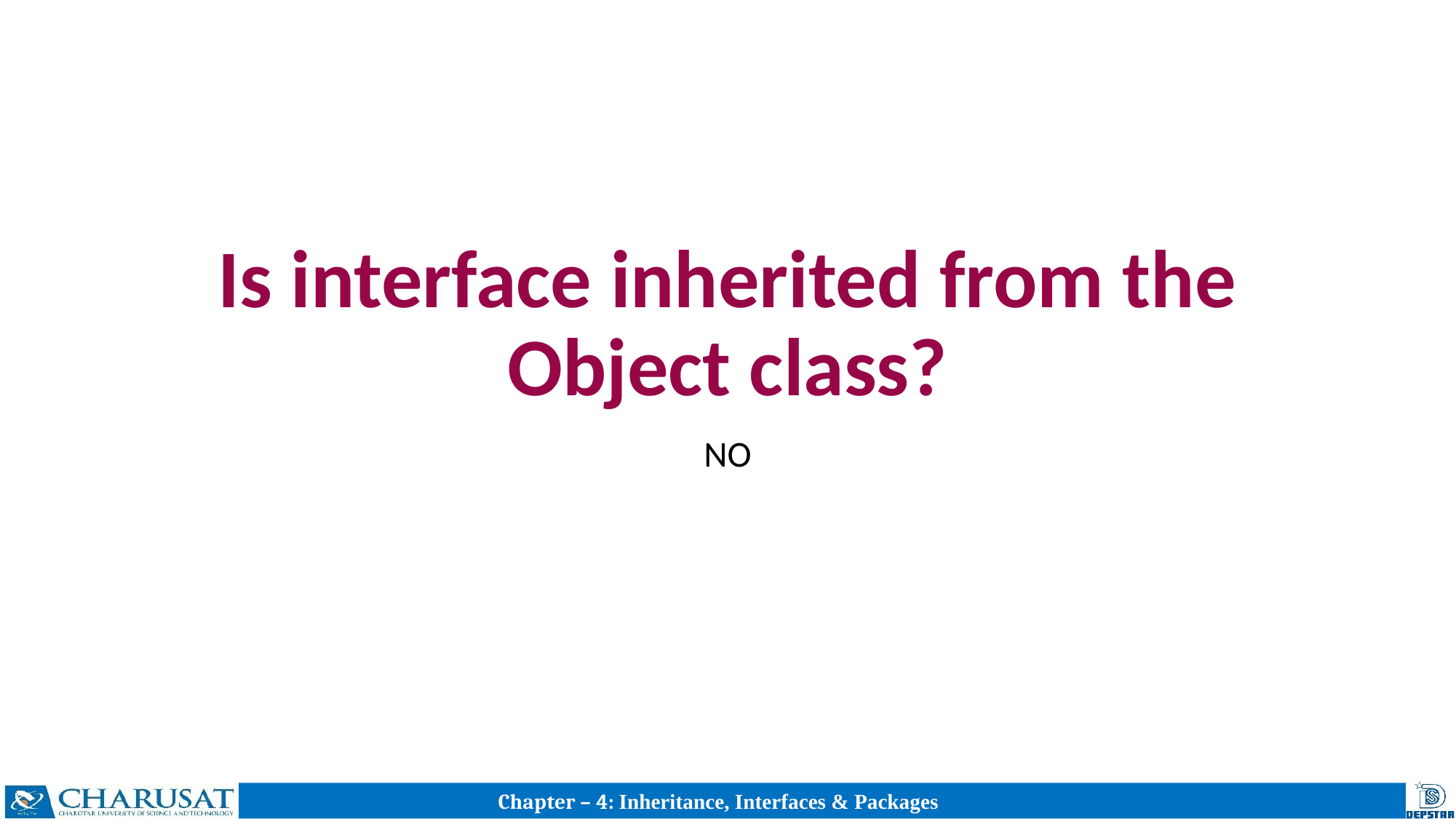

# Is interface inherited from the Object class?
NO